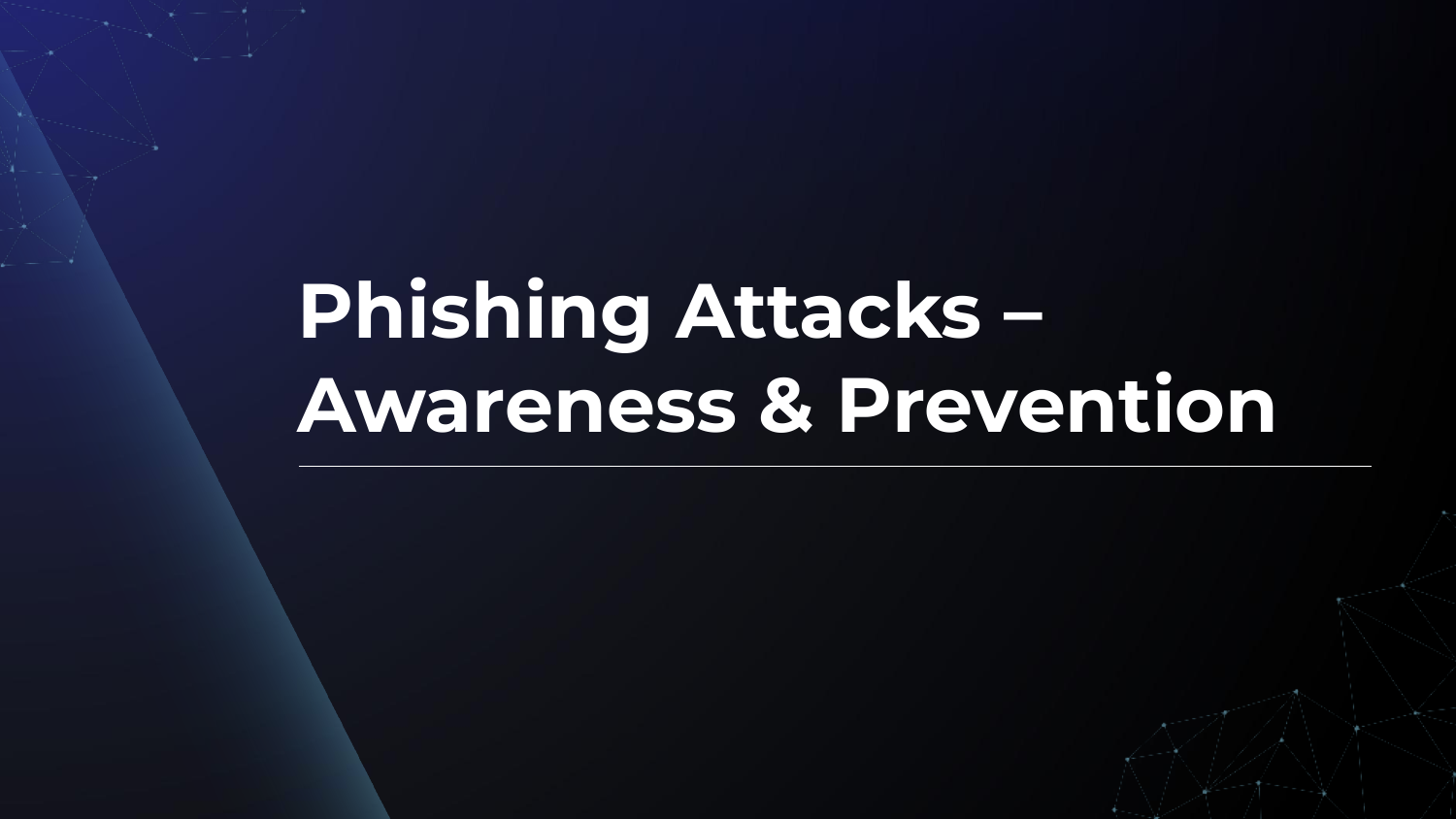

# Phishing Attacks – Awareness & Prevention